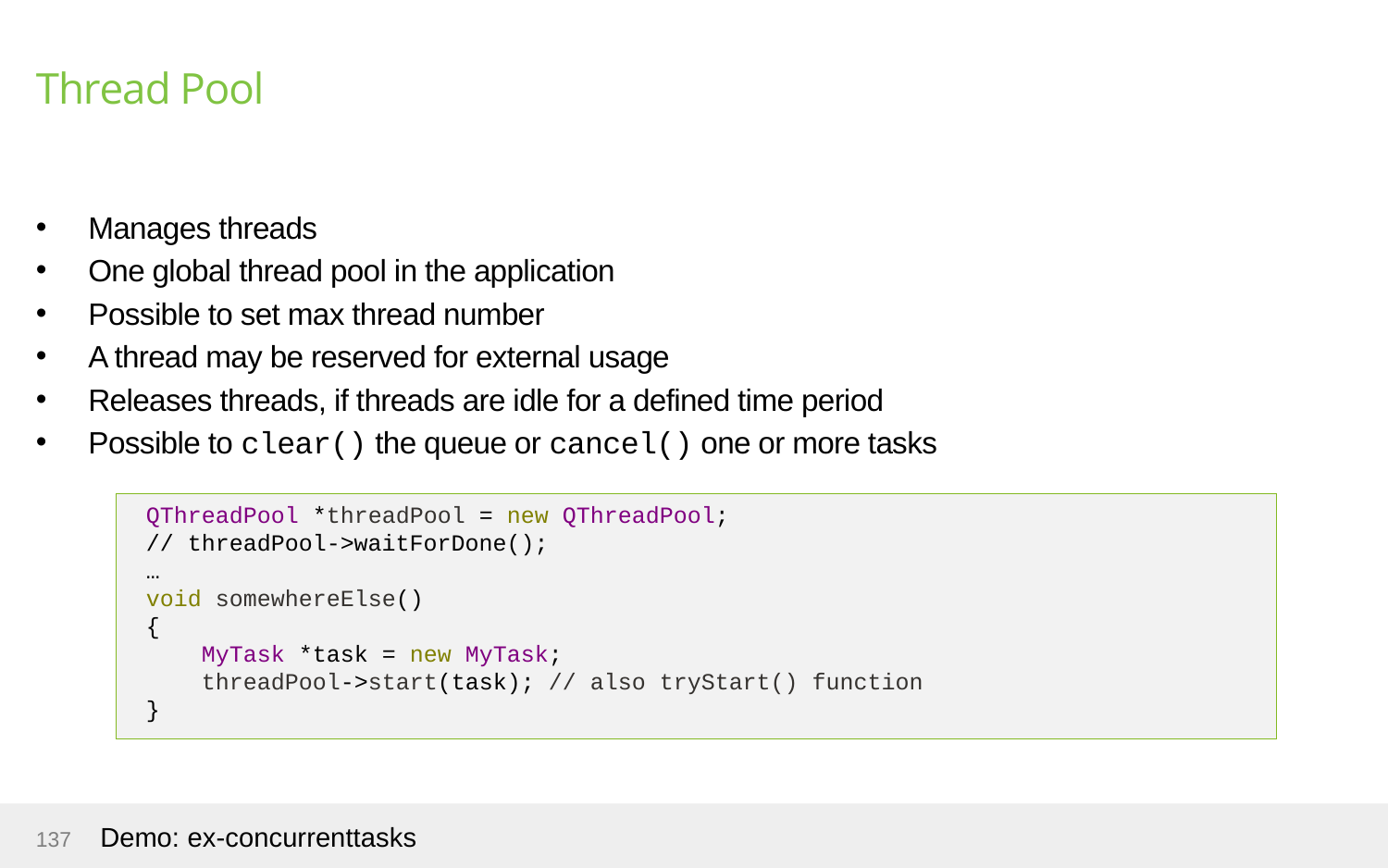

# Thread Pool
Manages threads
One global thread pool in the application
Possible to set max thread number
A thread may be reserved for external usage
Releases threads, if threads are idle for a defined time period
Possible to clear() the queue or cancel() one or more tasks

QThreadPool *threadPool = new QThreadPool;
// threadPool->waitForDone();
…
void somewhereElse()
{
    MyTask *task = new MyTask;
    threadPool->start(task); // also tryStart() function
}

137
Demo: ex-concurrenttasks